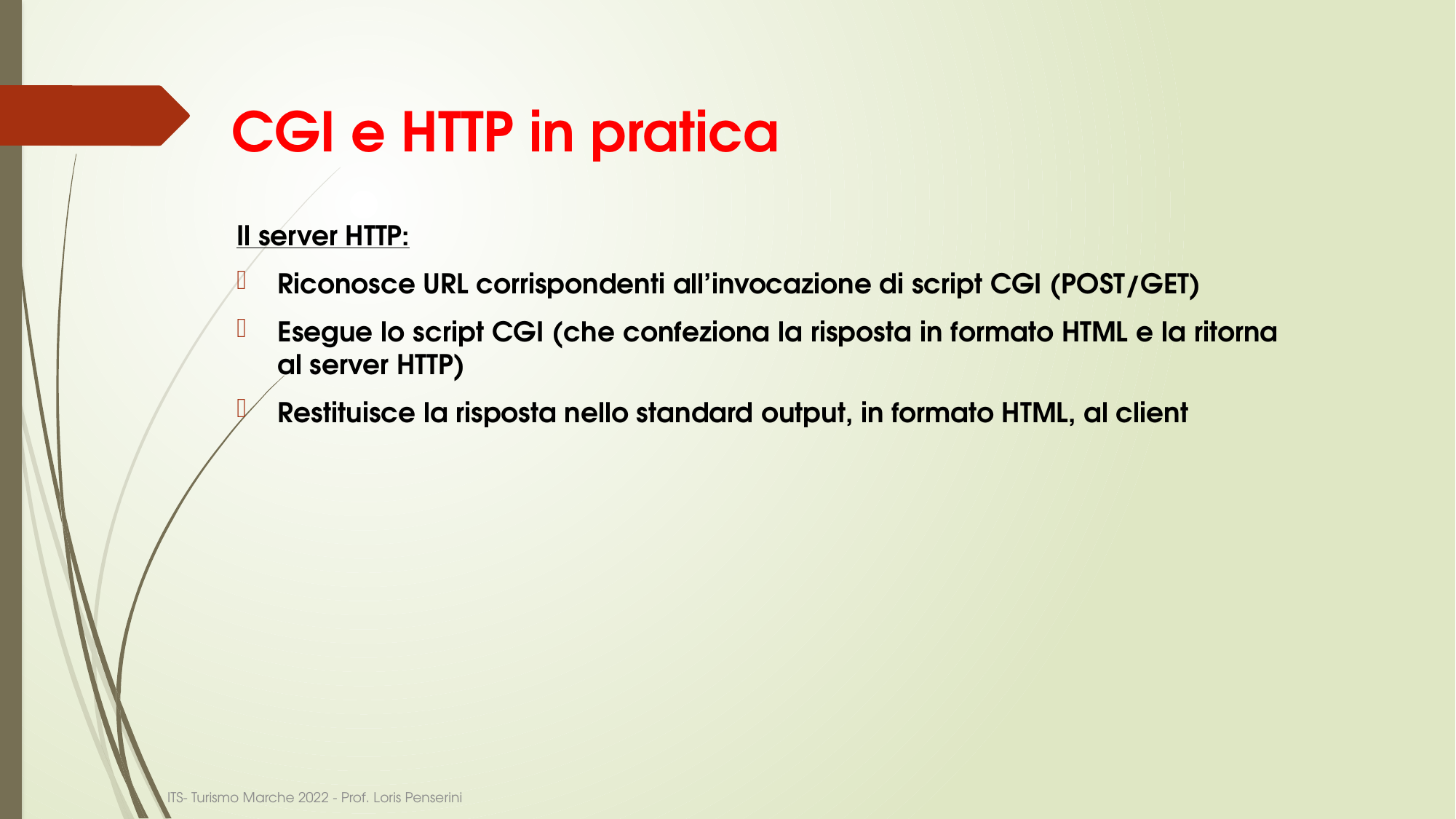

# CGI e HTTP in pratica
Il server HTTP:
Riconosce URL corrispondenti all’invocazione di script CGI (POST/GET)
Esegue lo script CGI (che confeziona la risposta in formato HTML e la ritorna al server HTTP)
Restituisce la risposta nello standard output, in formato HTML, al client

ITS- Turismo Marche 2022 - Prof. Loris Penserini